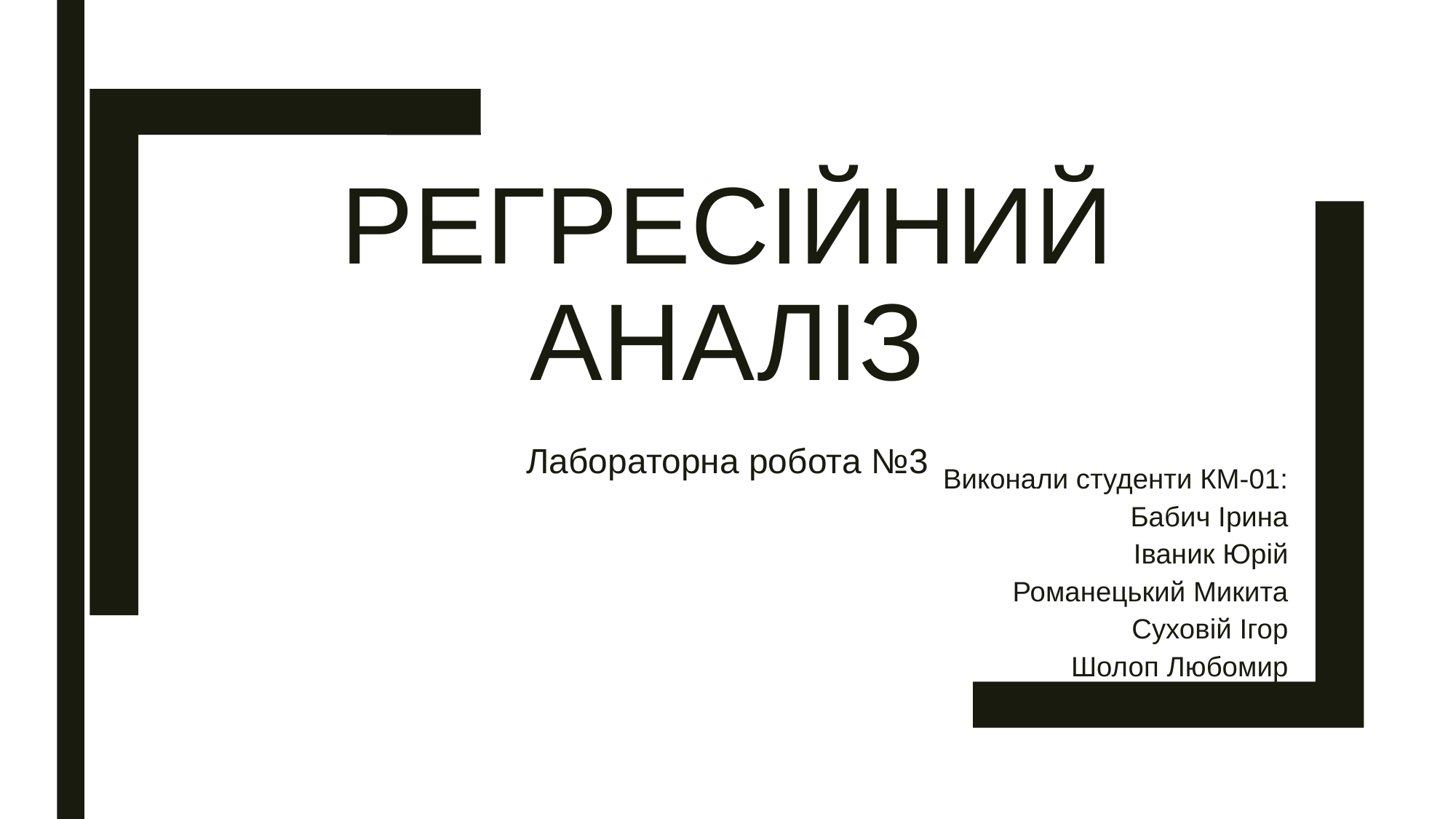

# Регресійний Аналіз
Лабораторна робота №3
Виконали студенти КМ-01:
Бабич Ірина
Іваник Юрій
Романецький Микита
Суховій Ігор
Шолоп Любомир